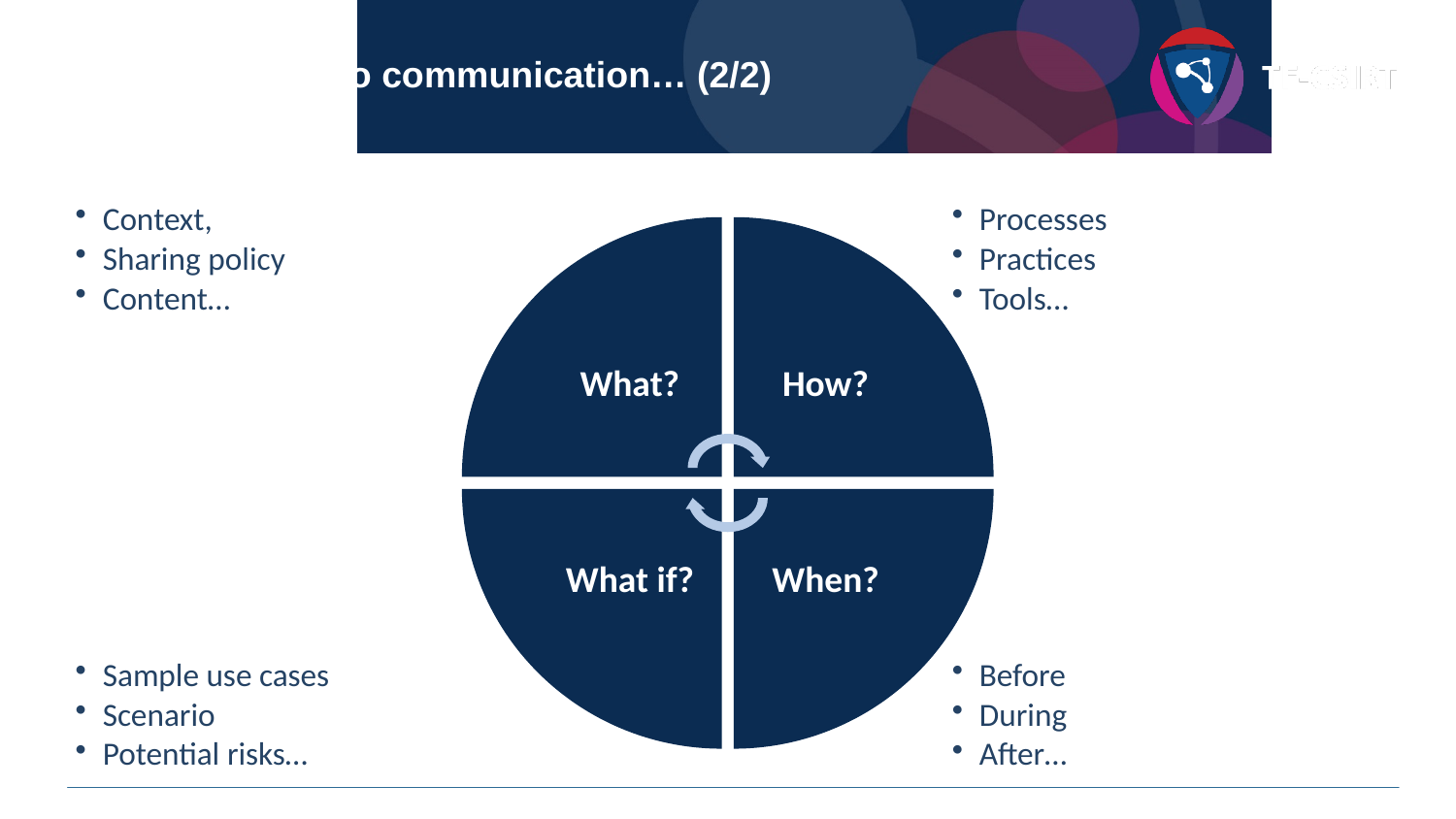

# When it comes to communication… (2/2)
Before
During
After…
Sample use cases
Scenario
Potential risks…
Processes
Practices
Tools…
Context,
Sharing policy
Content…
What?
How?
When?
What if?